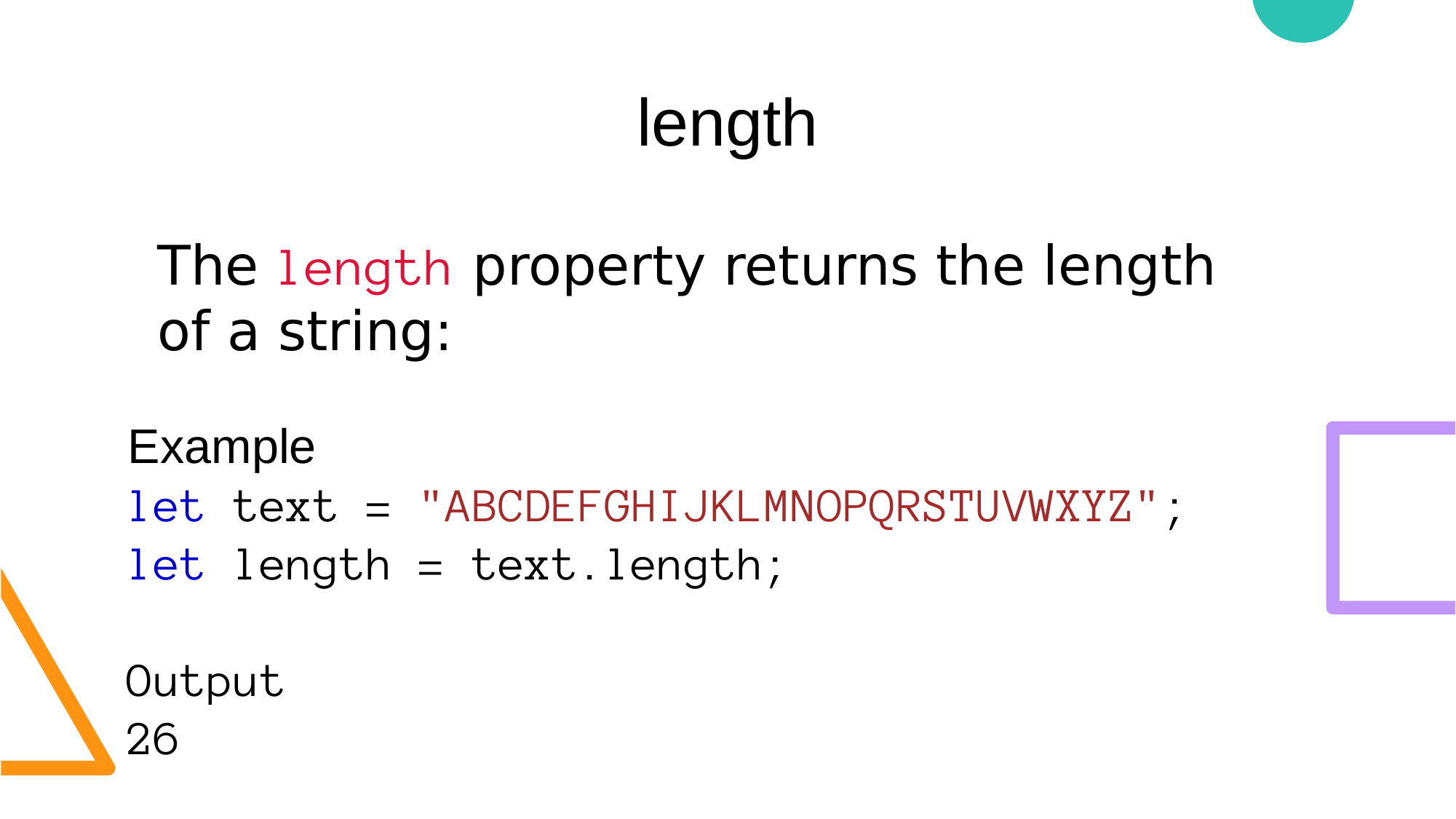

# length
The length property returns the length
of a string:
Example
let text = "ABCDEFGHIJKLMNOPQRSTUVWXYZ";
let length = text.length;

Output
26